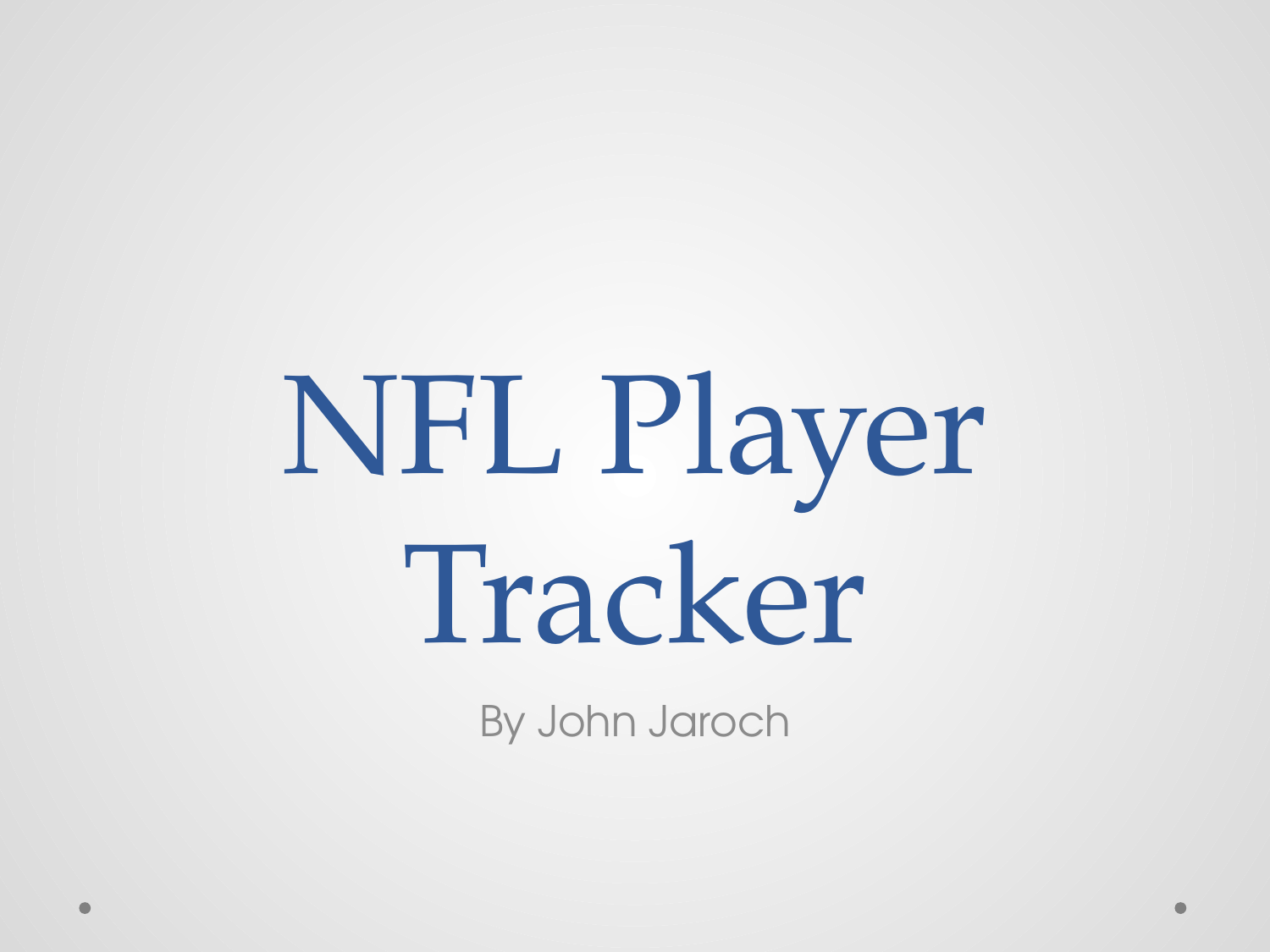

# NFL Player Tracker
By John Jaroch